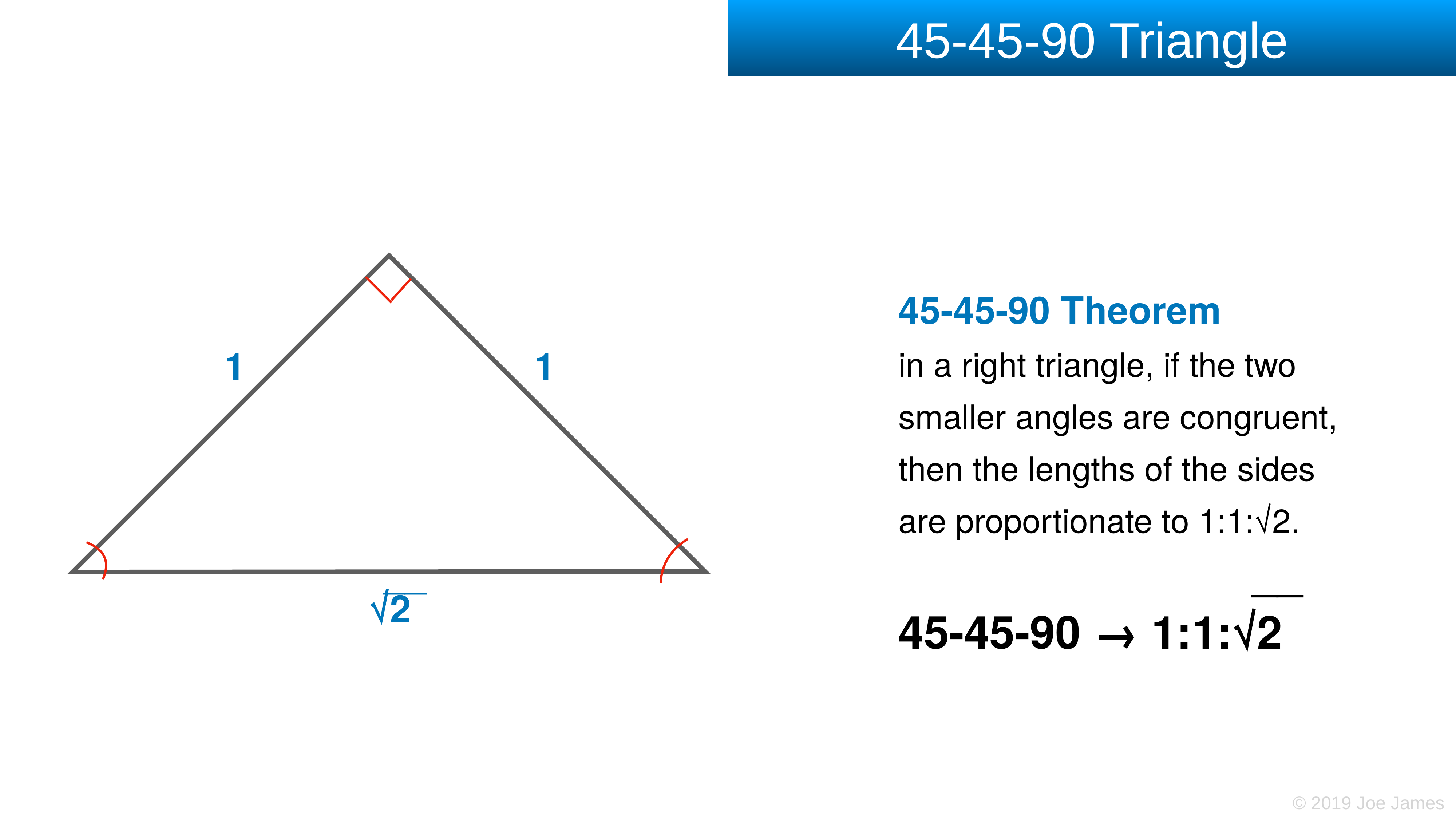

# 45-45-90 Triangle
45-45-90 Theorem
in a right triangle, if the two smaller angles are congruent, then the lengths of the sides are proportionate to 1:1:√2.
45-45-90 → 1:1:√2

1
1

10

__

__
√2